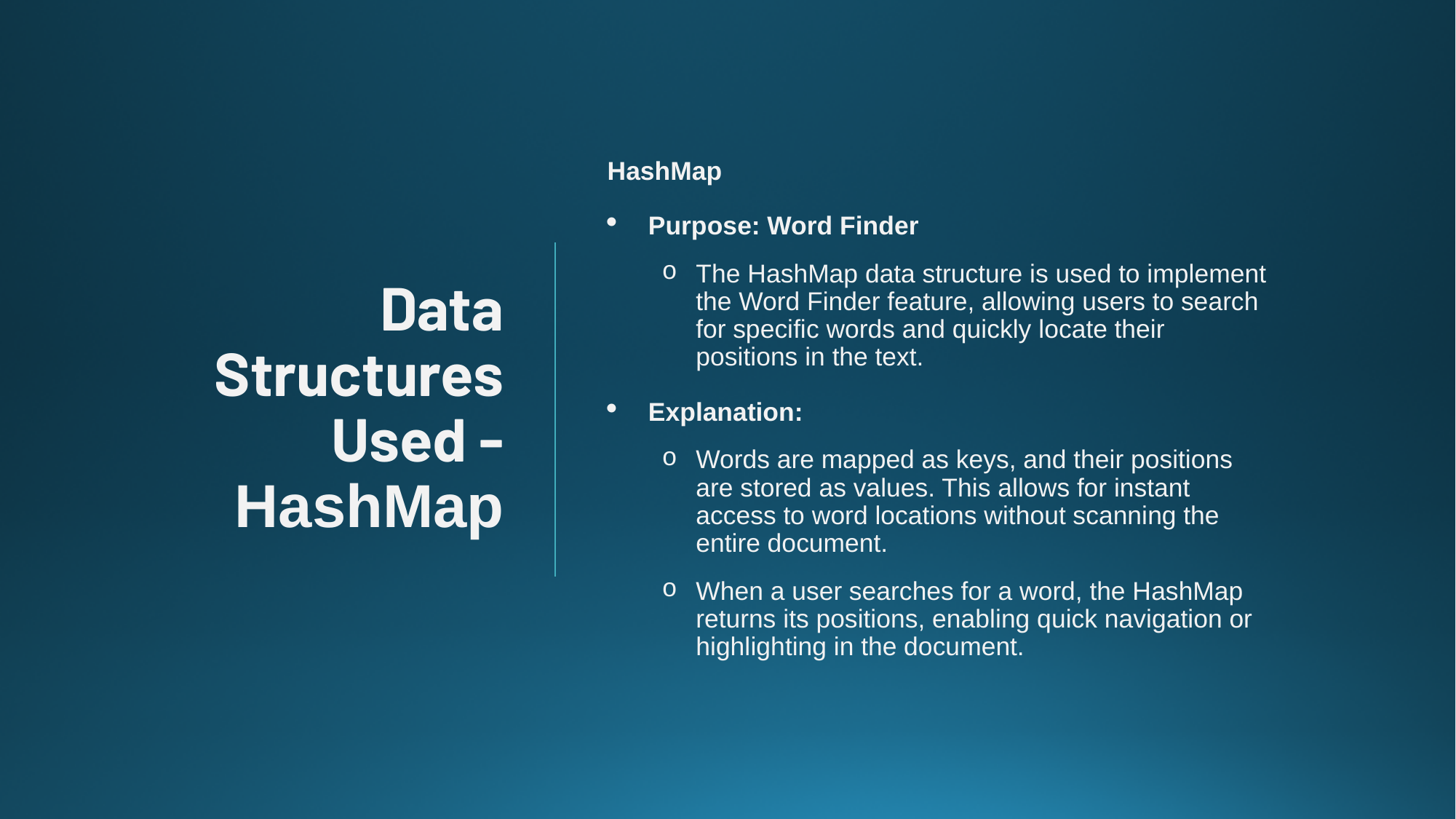

# Data Structures Used - HashMap
HashMap
Purpose: Word Finder
The HashMap data structure is used to implement the Word Finder feature, allowing users to search for specific words and quickly locate their positions in the text.
Explanation:
Words are mapped as keys, and their positions are stored as values. This allows for instant access to word locations without scanning the entire document.
When a user searches for a word, the HashMap returns its positions, enabling quick navigation or highlighting in the document.